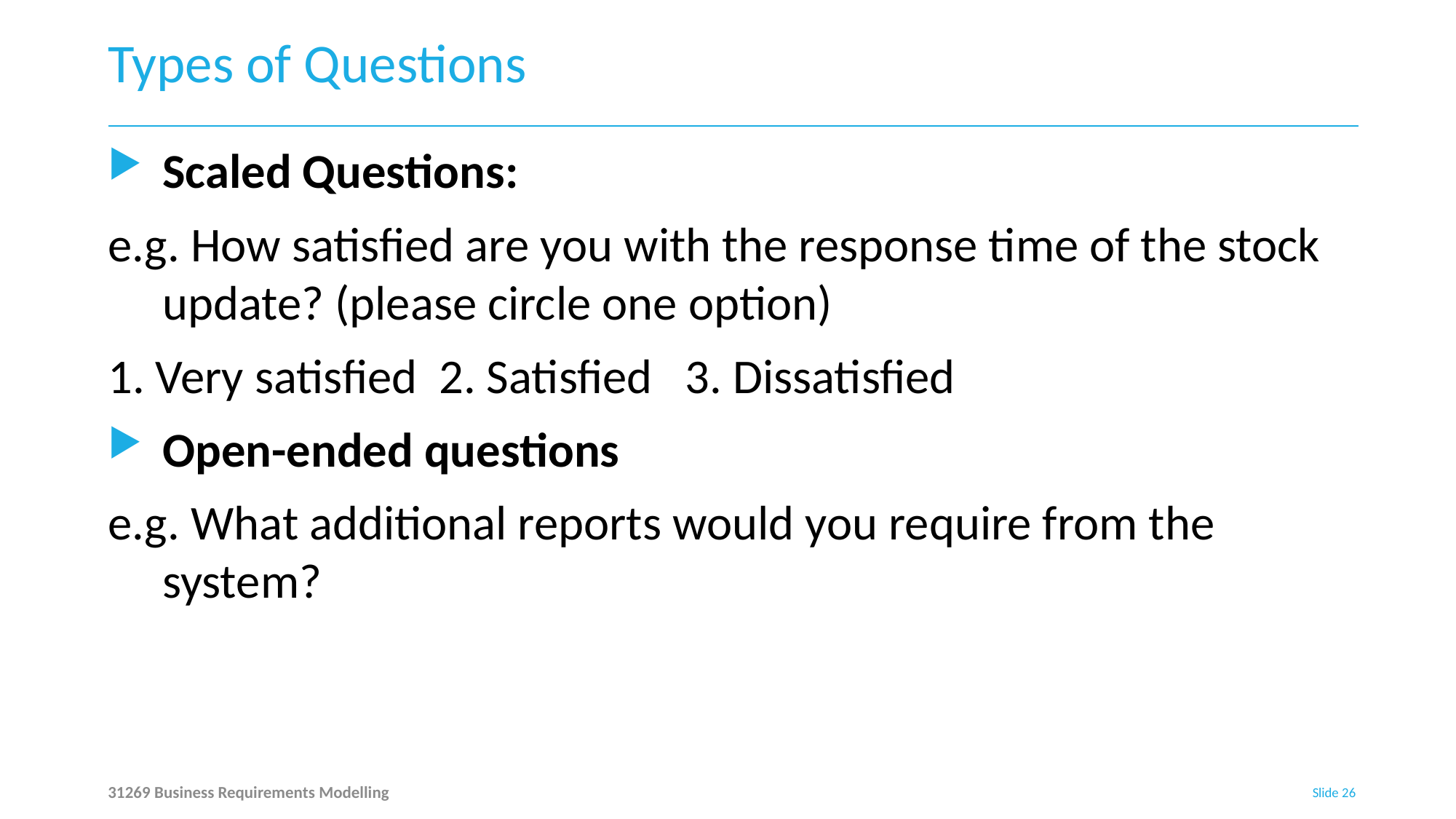

# Types of Questions
Scaled Questions:
e.g. How satisfied are you with the response time of the stock update? (please circle one option)
1. Very satisfied  2. Satisfied   3. Dissatisfied
Open-ended questions
e.g. What additional reports would you require from the system?
31269 Business Requirements Modelling
Slide 26